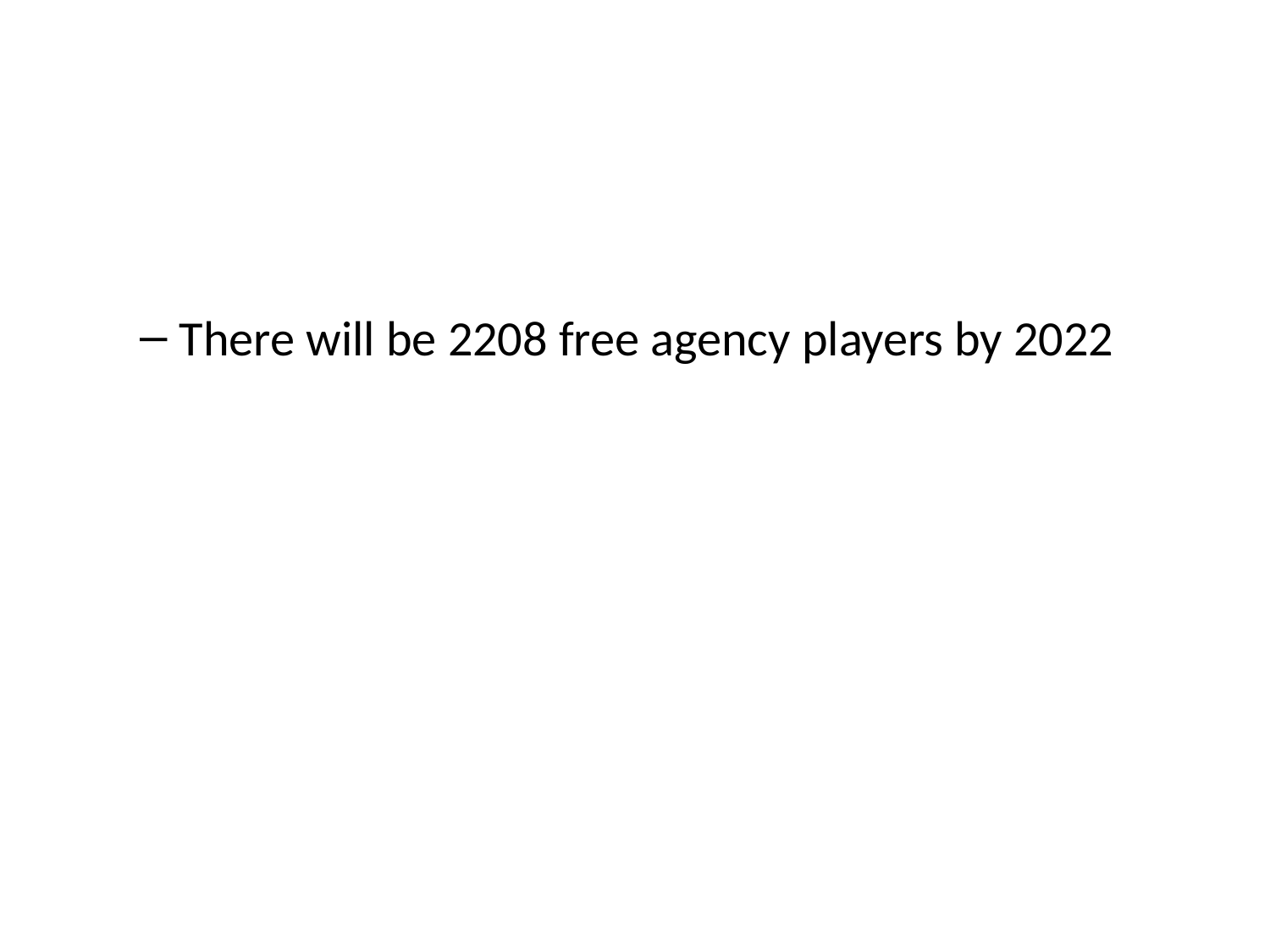

There will be 2208 free agency players by 2022